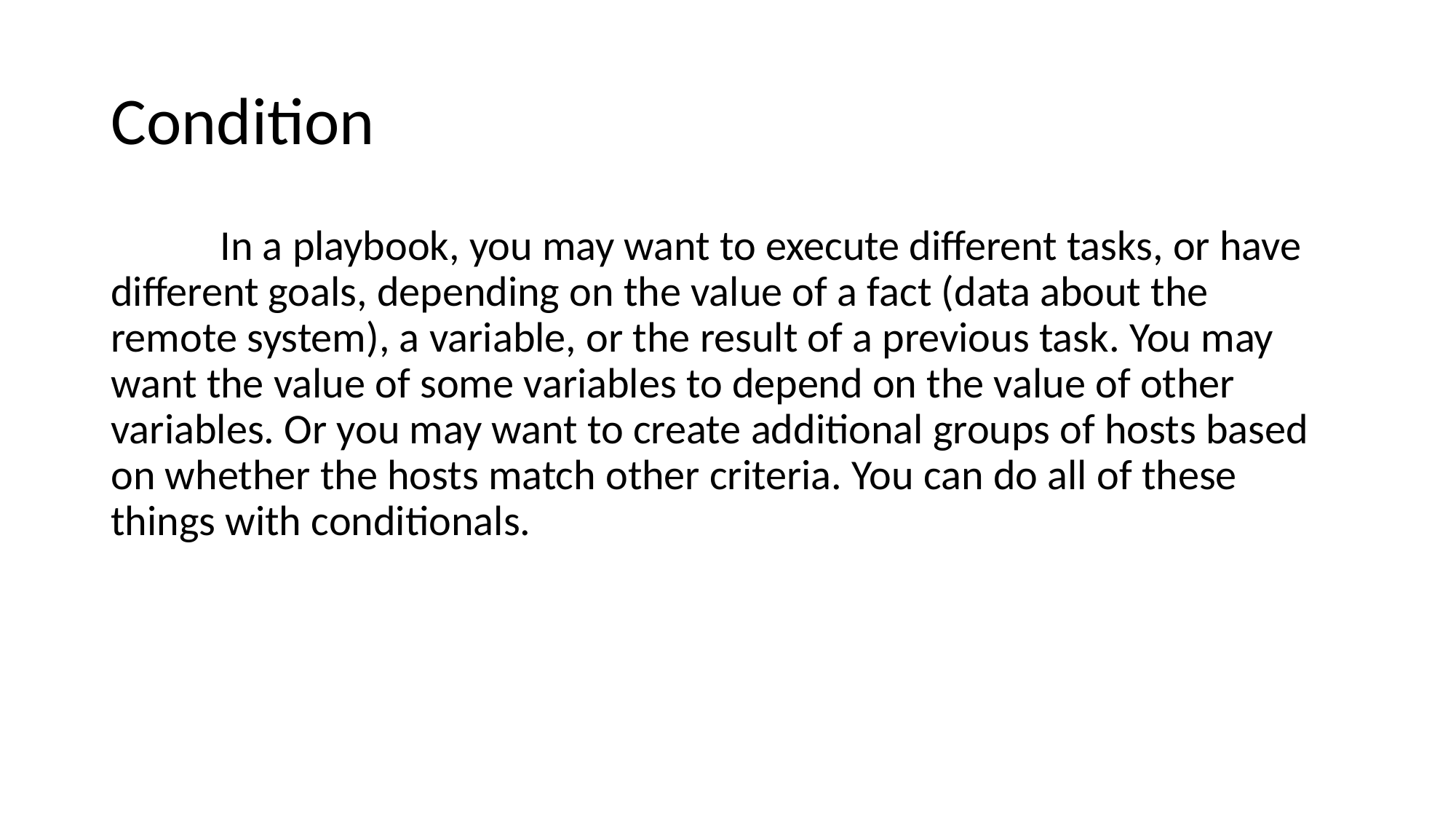

# Condition
	In a playbook, you may want to execute different tasks, or have different goals, depending on the value of a fact (data about the remote system), a variable, or the result of a previous task. You may want the value of some variables to depend on the value of other variables. Or you may want to create additional groups of hosts based on whether the hosts match other criteria. You can do all of these things with conditionals.